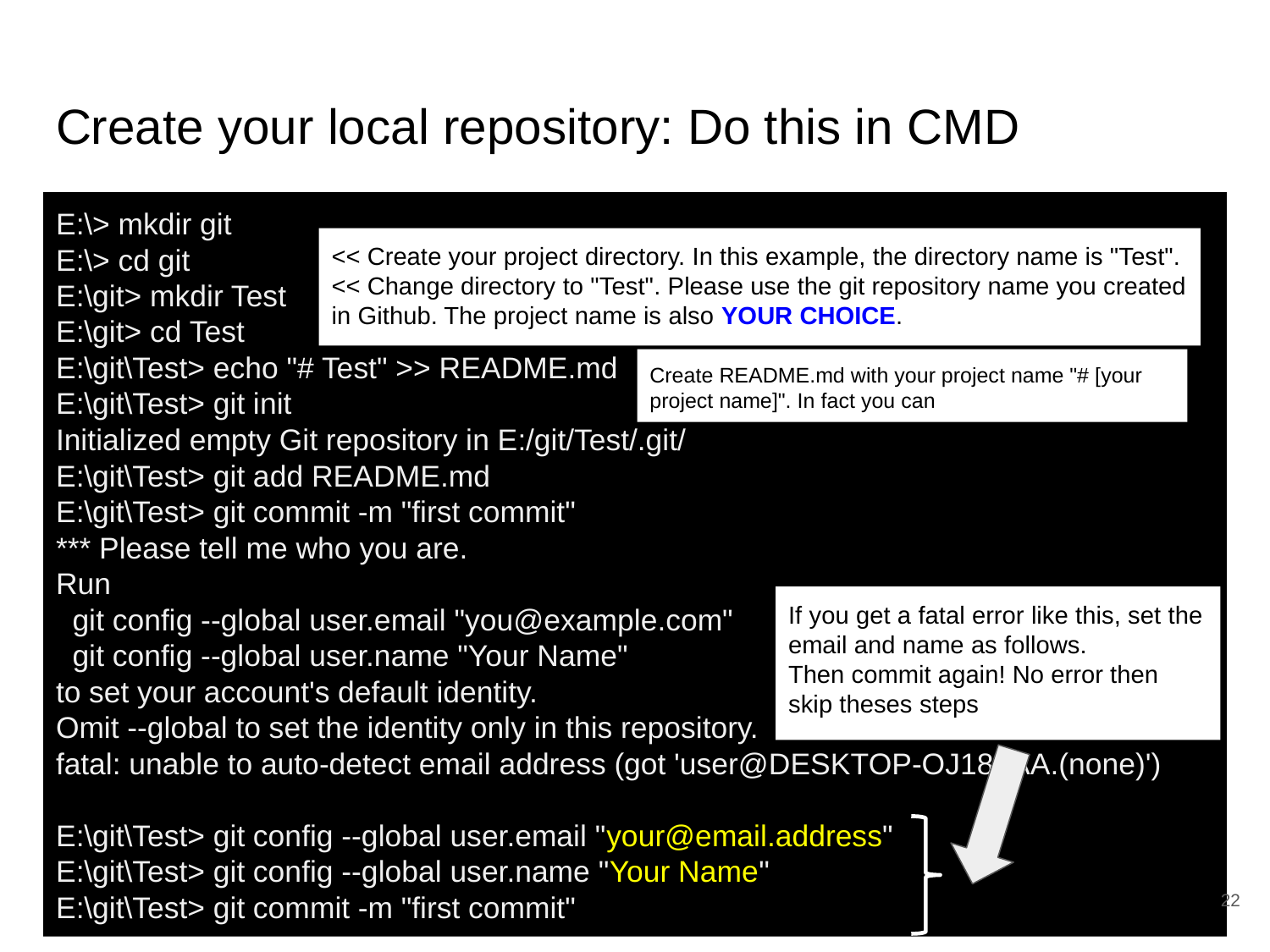

# Create your local repository: Do this in CMD
E:\> mkdir git
E:\> cd git
E:\git> mkdir Test
E:\git> cd Test
E:\git\Test> echo "# Test" >> README.md
E:\git\Test> git init
Initialized empty Git repository in E:/git/Test/.git/
E:\git\Test> git add README.md
E:\git\Test> git commit -m "first commit"
*** Please tell me who you are.
Run
  git config --global user.email "you@example.com"
  git config --global user.name "Your Name"
to set your account's default identity.
Omit --global to set the identity only in this repository.
fatal: unable to auto-detect email address (got 'user@DESKTOP-OJ184AA.(none)')

E:\git\Test> git config --global user.email "your@email.address"
E:\git\Test> git config --global user.name "Your Name"
E:\git\Test> git commit -m "first commit"

<< Create your project directory. In this example, the directory name is "Test".
<< Change directory to "Test". Please use the git repository name you created in Github. The project name is also YOUR CHOICE.
Create README.md with your project name "# [your project name]". In fact you can
If you get a fatal error like this, set the email and name as follows.
Then commit again! No error then skip theses steps

22